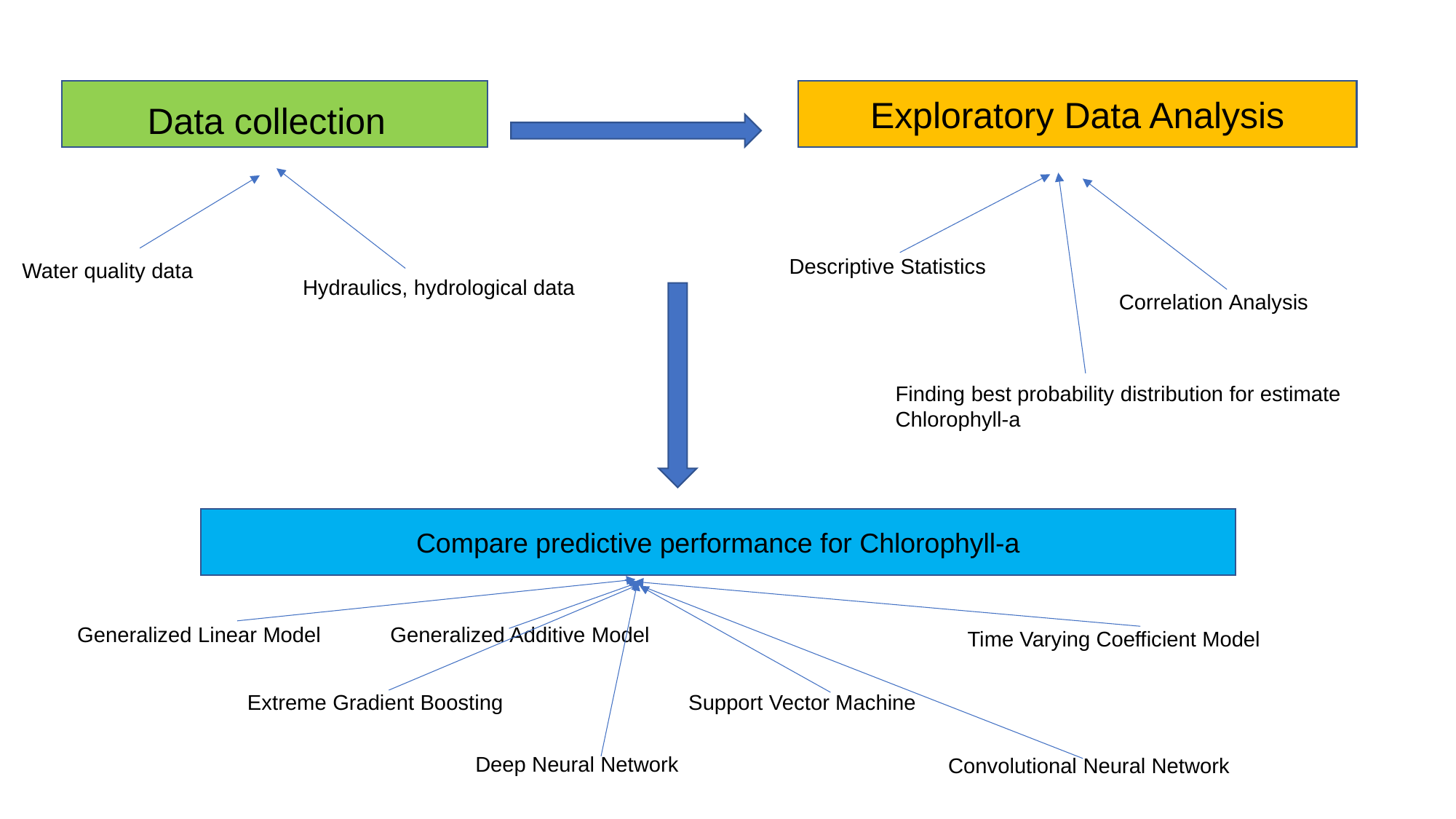

Exploratory Data Analysis
Data collection

Descriptive Statistics
Water quality data
Hydraulics, hydrological data
Correlation Analysis

Finding best probability distribution for estimate Chlorophyll-a
Compare predictive performance for Chlorophyll-a
Generalized Additive Model
Generalized Linear Model
Time Varying Coefficient Model
Extreme Gradient Boosting
Support Vector Machine
Deep Neural Network
Convolutional Neural Network